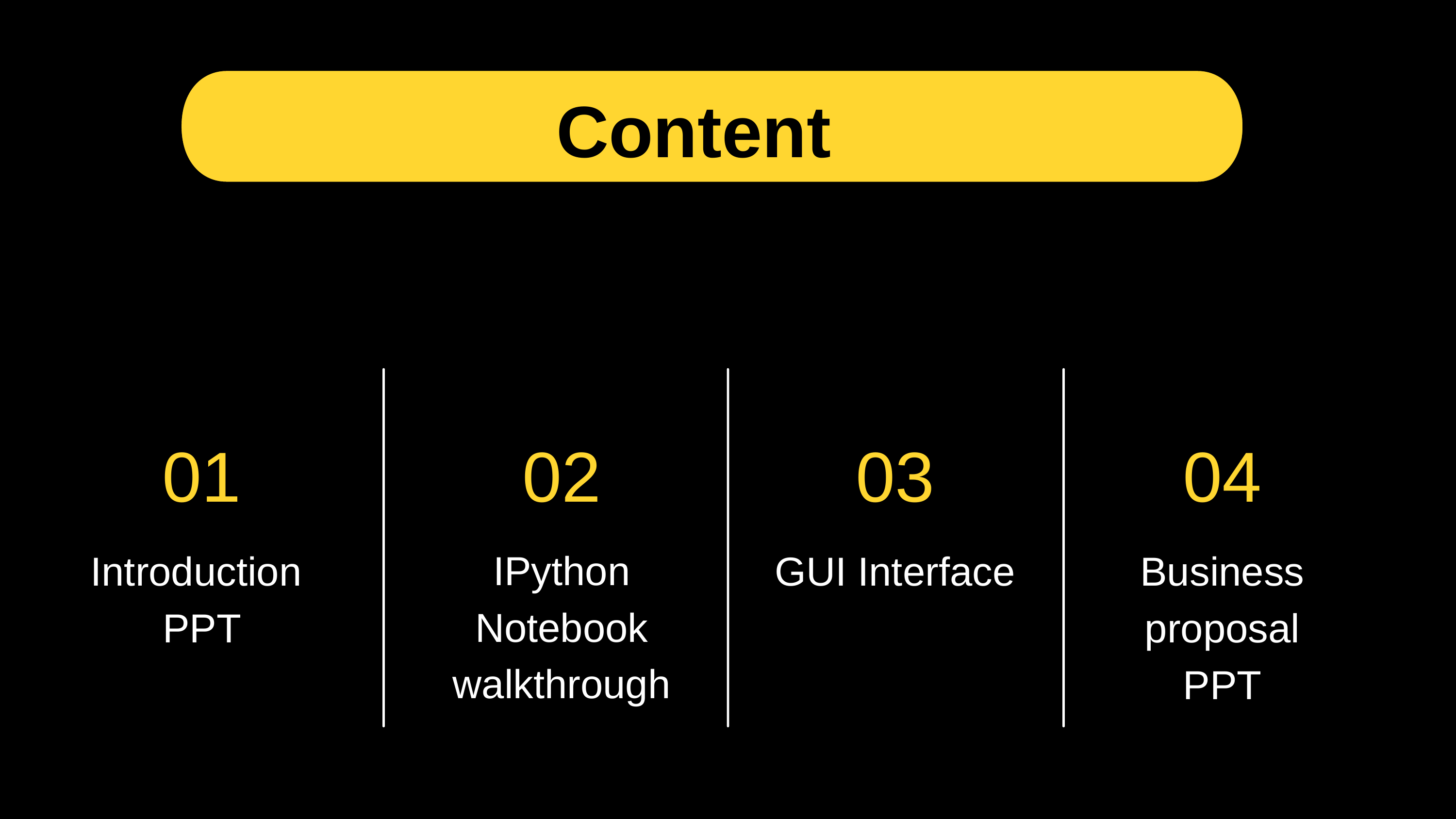

Content
01
Introduction
PPT

02
IPython Notebook walkthrough

03
GUI Interface

04
Business proposal
PPT